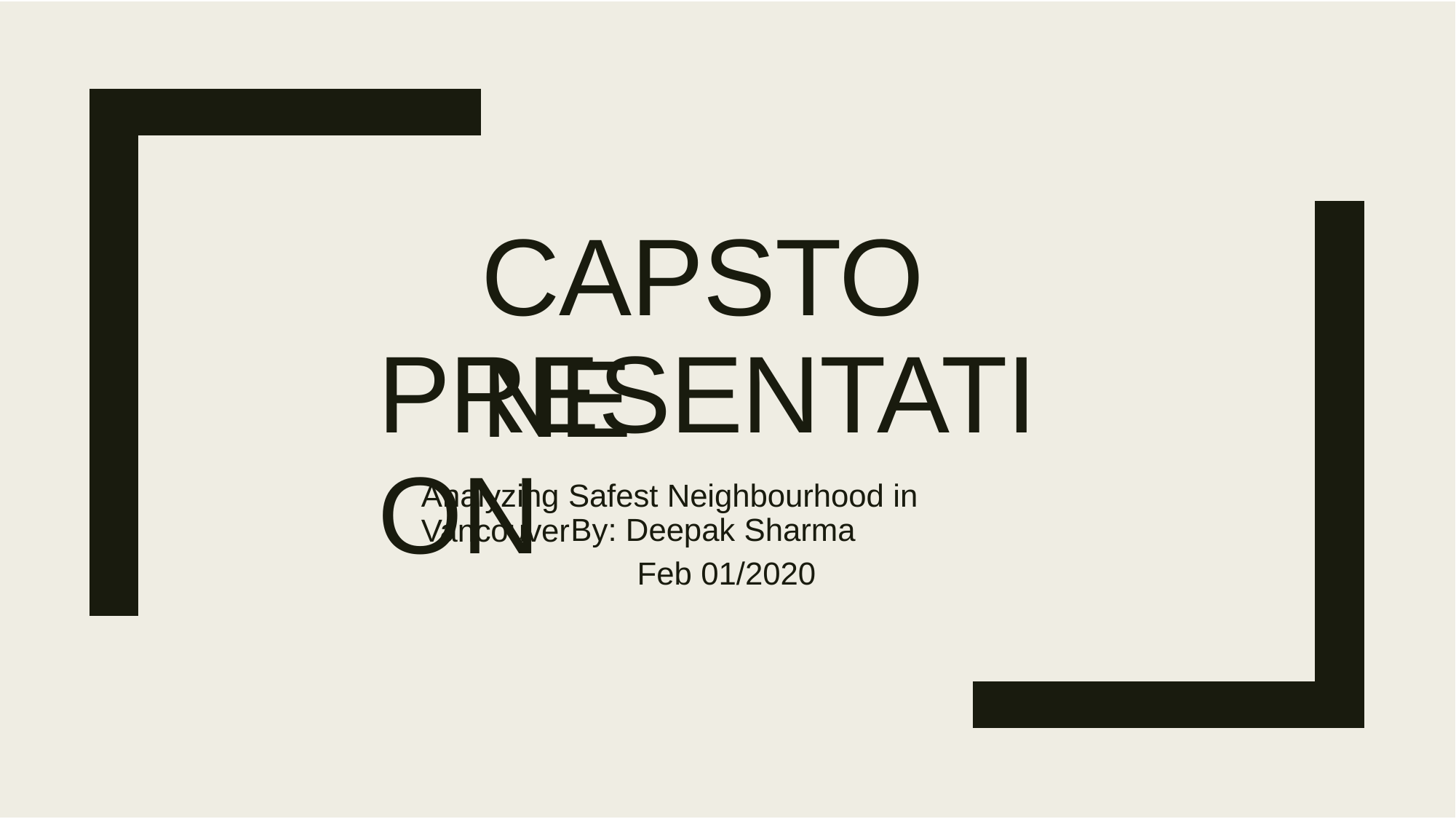

CAPSTONE

PRESENTATION

Analyzing Safest Neighbourhood in Vancouver

By: Deepak Sharma

Feb 01/2020